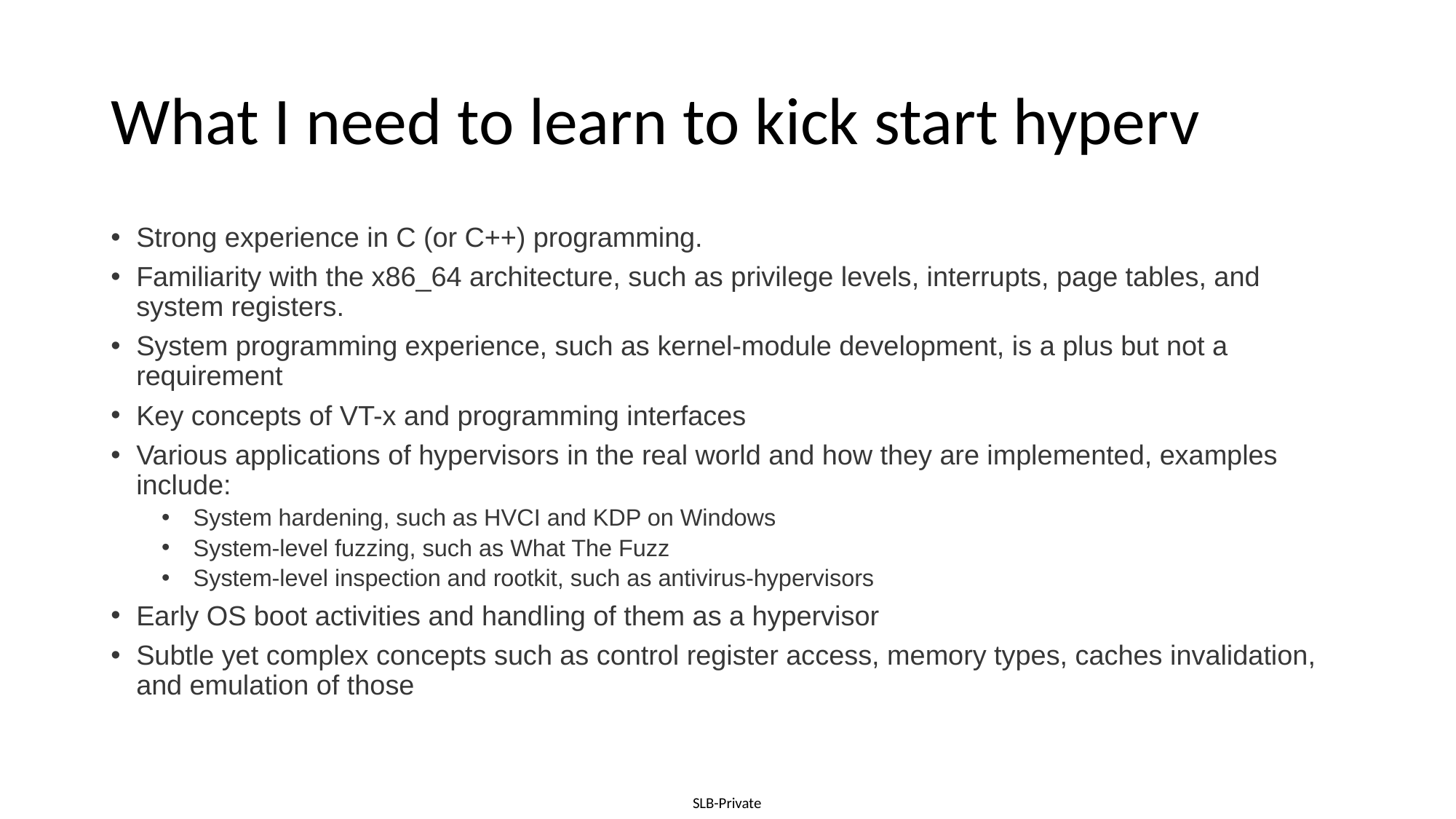

# What I need to learn to kick start hyperv
Strong experience in C (or C++) programming.
Familiarity with the x86_64 architecture, such as privilege levels, interrupts, page tables, and system registers.
System programming experience, such as kernel-module development, is a plus but not a requirement
Key concepts of VT-x and programming interfaces
Various applications of hypervisors in the real world and how they are implemented, examples include:
System hardening, such as HVCI and KDP on Windows
System-level fuzzing, such as What The Fuzz
System-level inspection and rootkit, such as antivirus-hypervisors
Early OS boot activities and handling of them as a hypervisor
Subtle yet complex concepts such as control register access, memory types, caches invalidation, and emulation of those